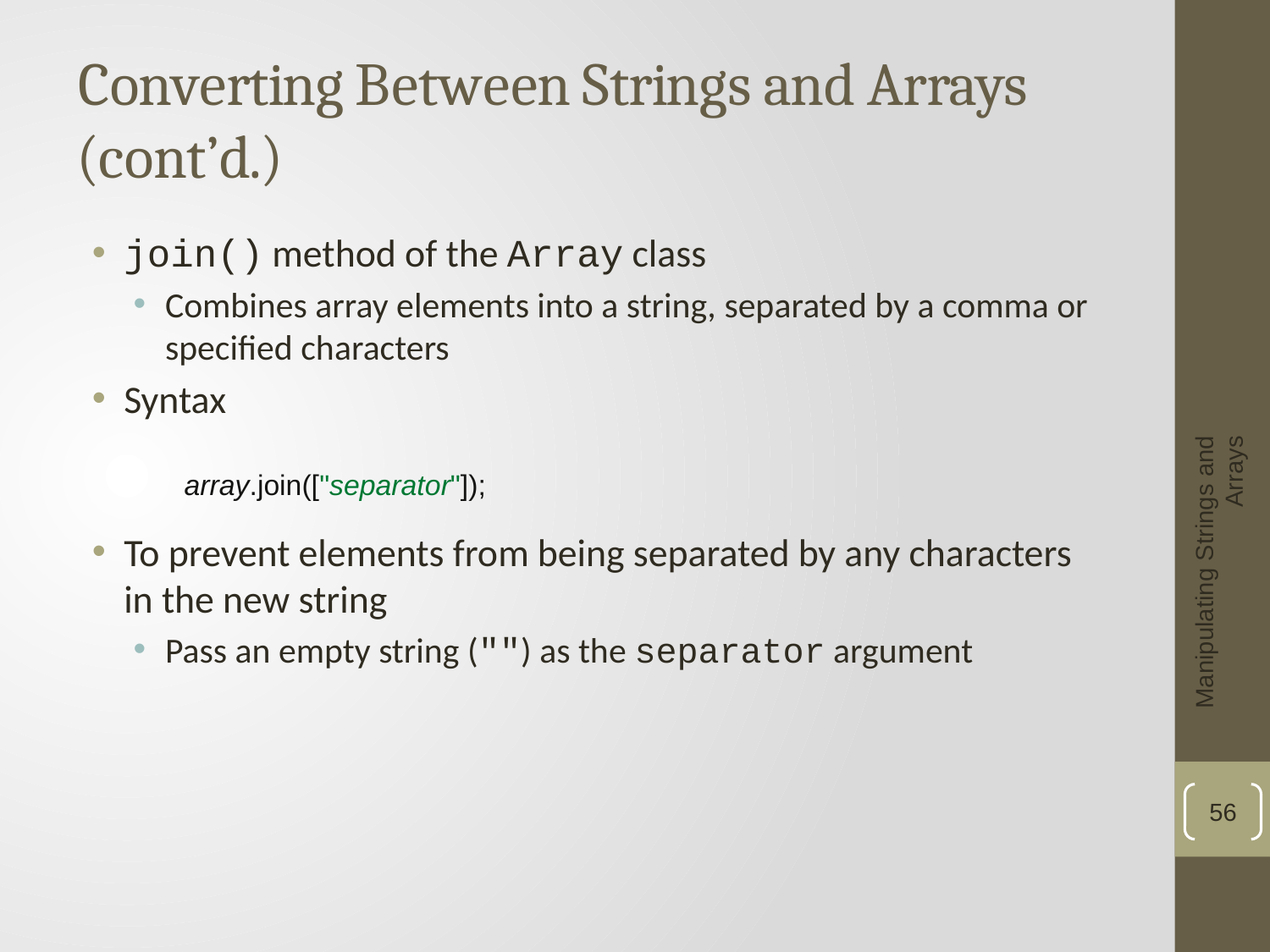

# Converting Between Strings and Arrays (cont’d.)
join() method of the Array class
Combines array elements into a string, separated by a comma or specified characters
Syntax
array.join(["separator"]);
To prevent elements from being separated by any characters in the new string
Pass an empty string ("") as the separator argument
Manipulating Strings and Arrays
56